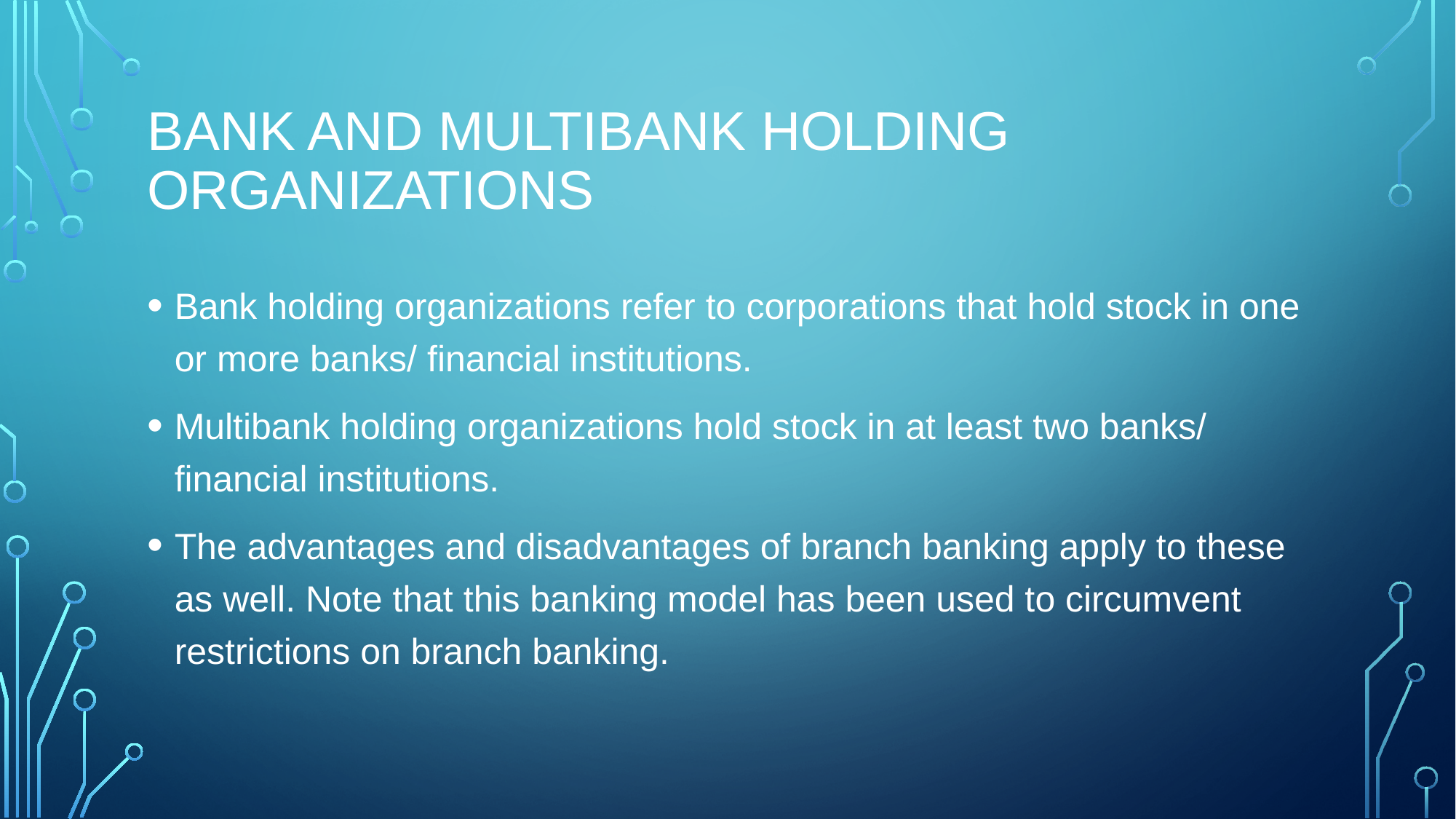

# BANK AND MULTIBANK HOLDING ORGANIZATIONS
Bank holding organizations refer to corporations that hold stock in one or more banks/ financial institutions.
Multibank holding organizations hold stock in at least two banks/ financial institutions.
The advantages and disadvantages of branch banking apply to these as well. Note that this banking model has been used to circumvent restrictions on branch banking.